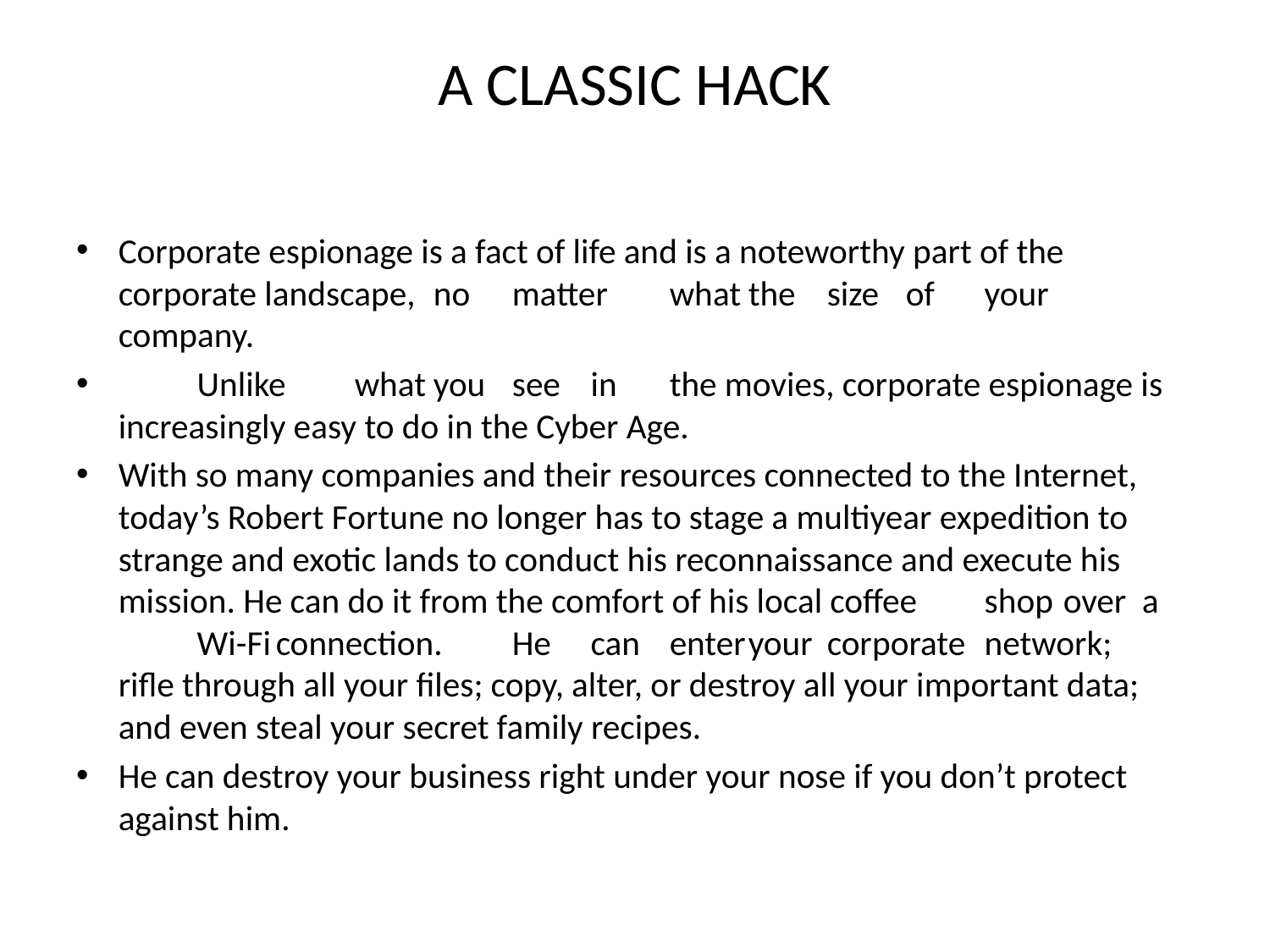

# A CLASSIC HACK
Corporate espionage is a fact of life and is a noteworthy part of the corporate landscape,	no	matter	what	the	size	of	your	company.
	Unlike	what	you	see	in	the movies, corporate espionage is increasingly easy to do in the Cyber Age.
With so many companies and their resources connected to the Internet, today’s Robert Fortune no longer has to stage a multiyear expedition to strange and exotic lands to conduct his reconnaissance and execute his mission. He can do it from the comfort of his local coffee	shop	over	a	Wi-Fi	connection.	He	can	enter	your	corporate	network;	rifle through all your files; copy, alter, or destroy all your important data; and even steal your secret family recipes.
He can destroy your business right under your nose if you don’t protect against him.